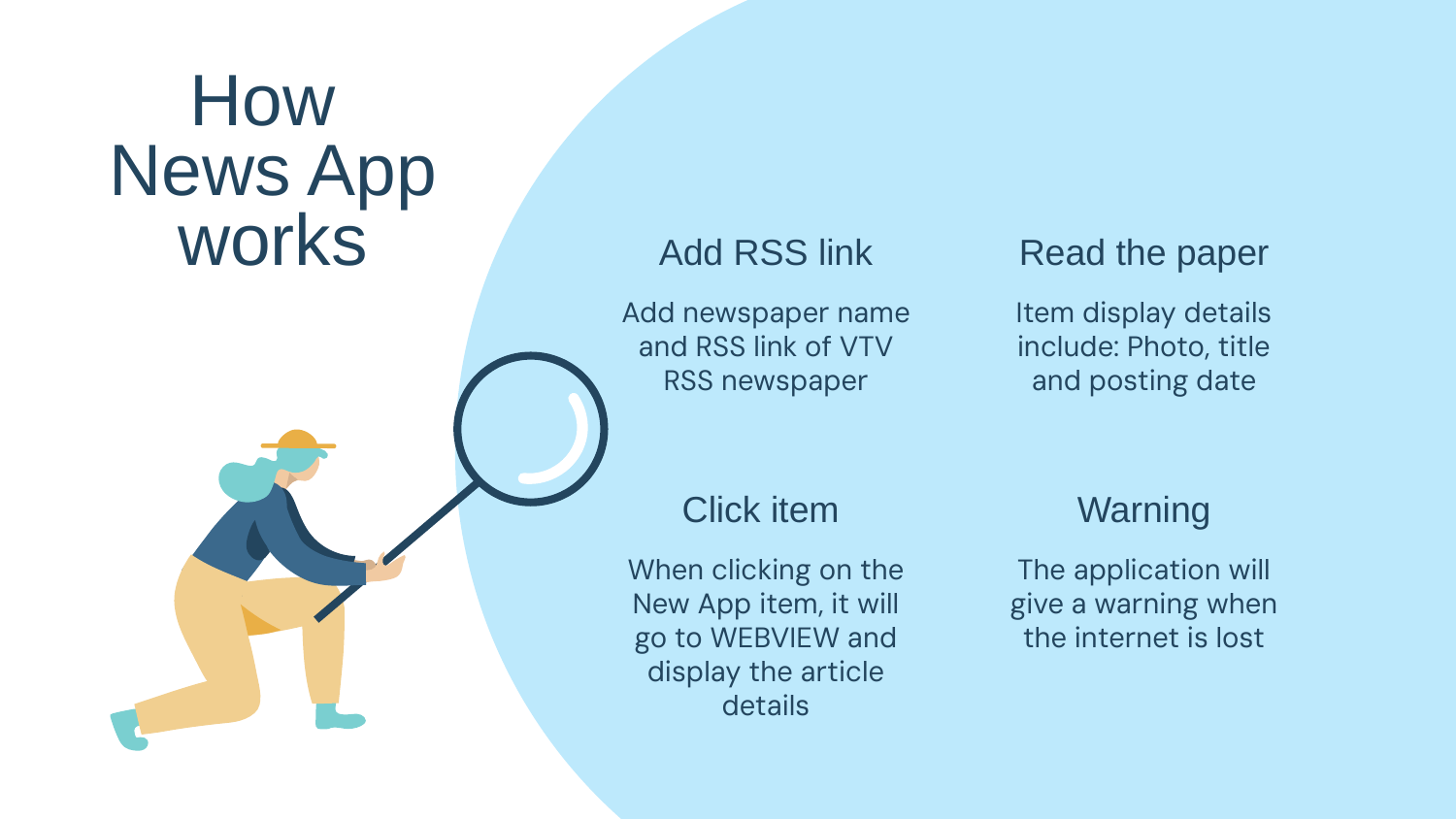

# How News App works
Add RSS link
Read the paper
Add newspaper name and RSS link of VTV RSS newspaper
Item display details include: Photo, title and posting date

Click item
Warning
When clicking on the New App item, it will go to WEBVIEW and display the article details
The application will give a warning when the internet is lost